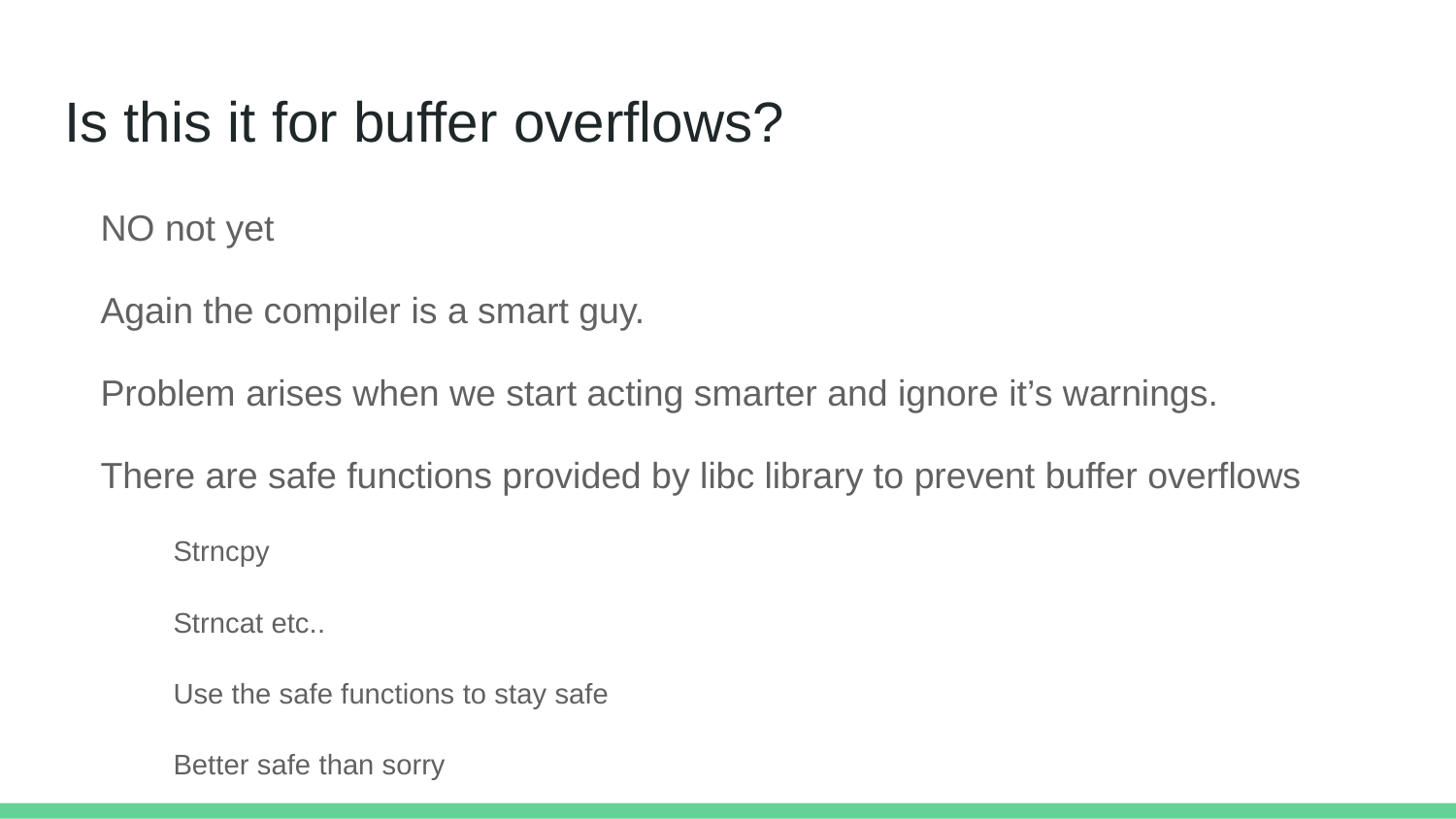

# Is this it for buffer overflows?
NO not yet
Again the compiler is a smart guy.
Problem arises when we start acting smarter and ignore it’s warnings.
There are safe functions provided by libc library to prevent buffer overflows
Strncpy
Strncat etc..
Use the safe functions to stay safe
Better safe than sorry